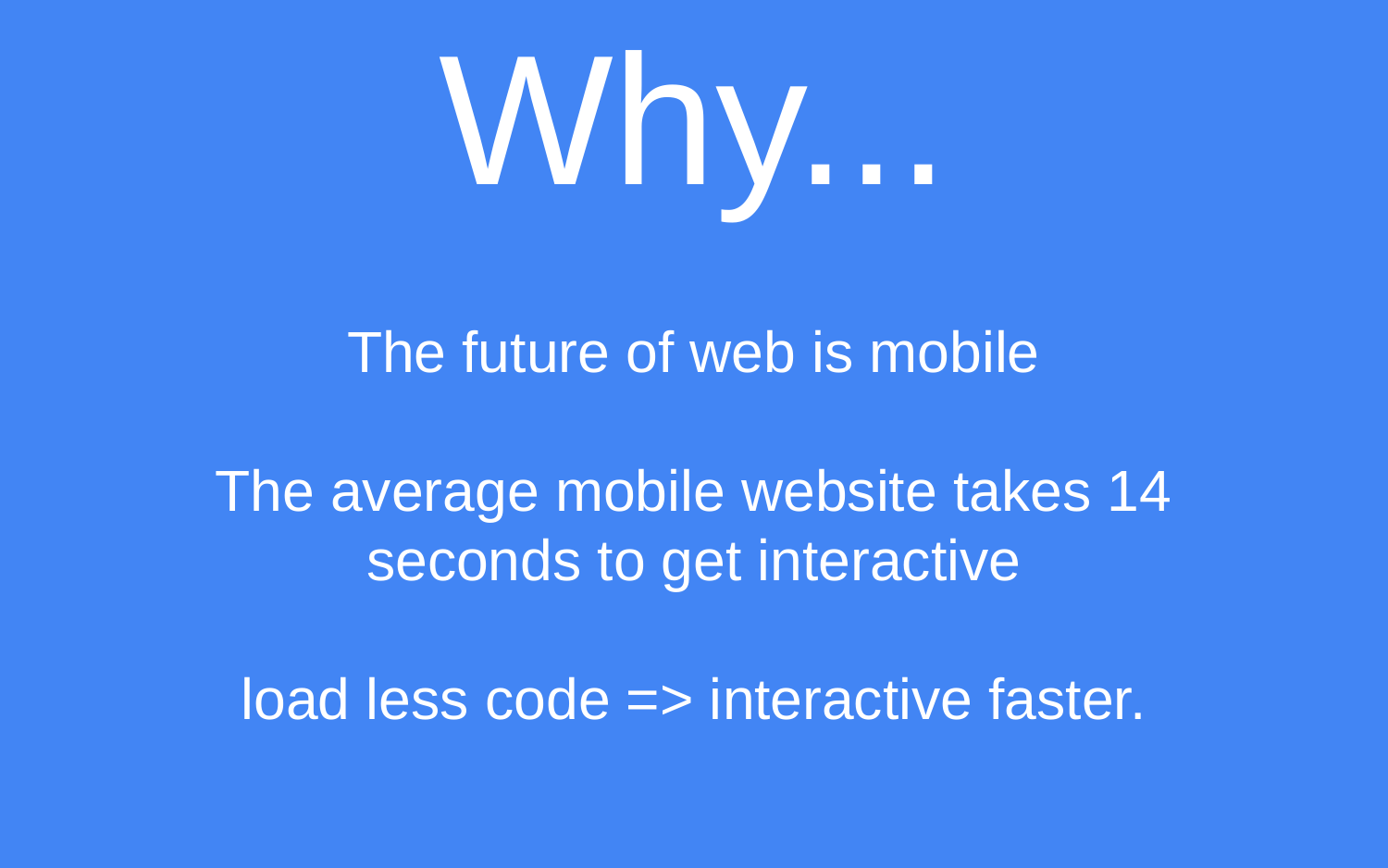

Why...
The future of web is mobile

The average mobile website takes 14 seconds to get interactive

load less code => interactive faster.